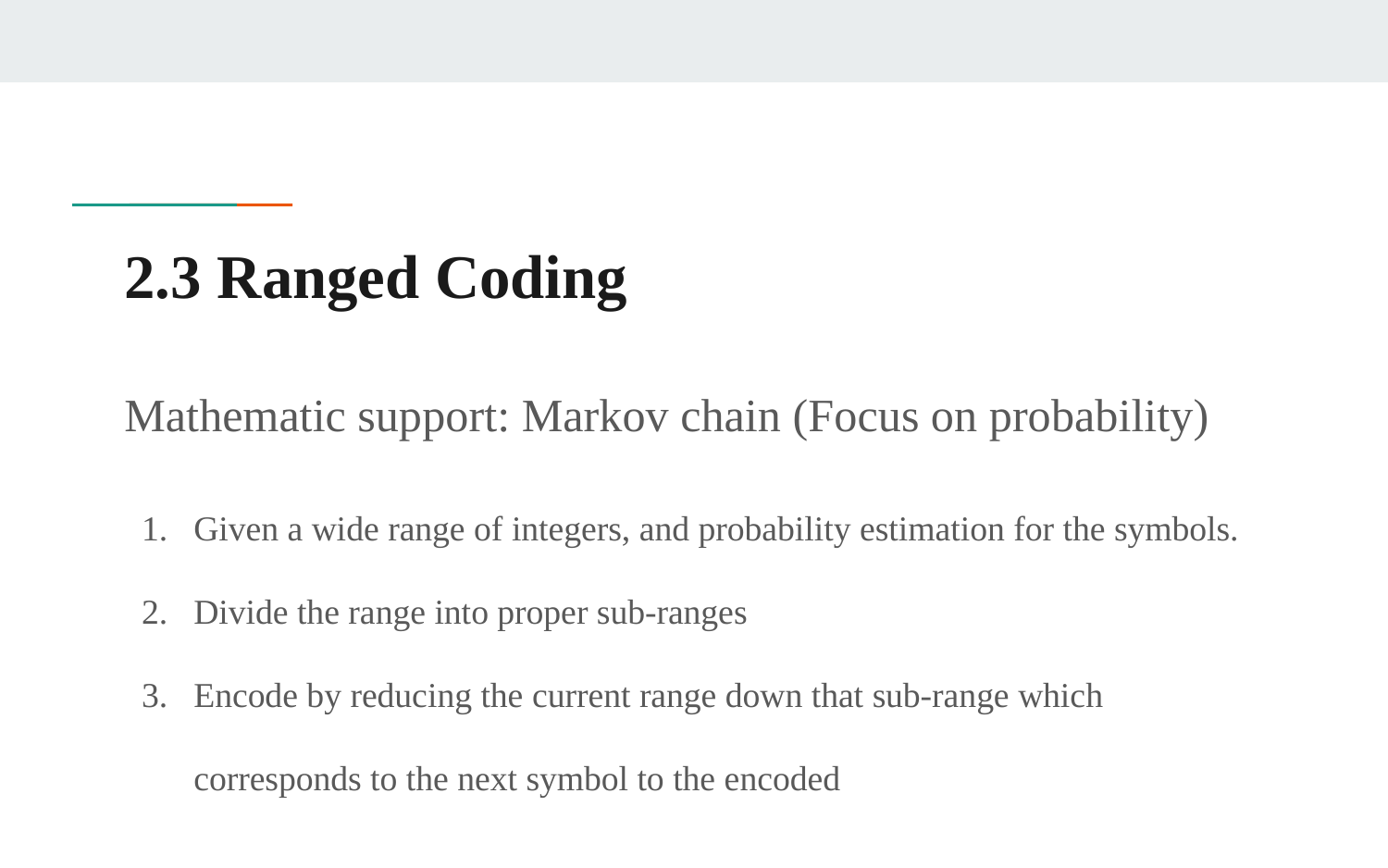

# 2.3 Ranged Coding
Mathematic support: Markov chain (Focus on probability)
Given a wide range of integers, and probability estimation for the symbols.
Divide the range into proper sub-ranges
Encode by reducing the current range down that sub-range which corresponds to the next symbol to the encoded